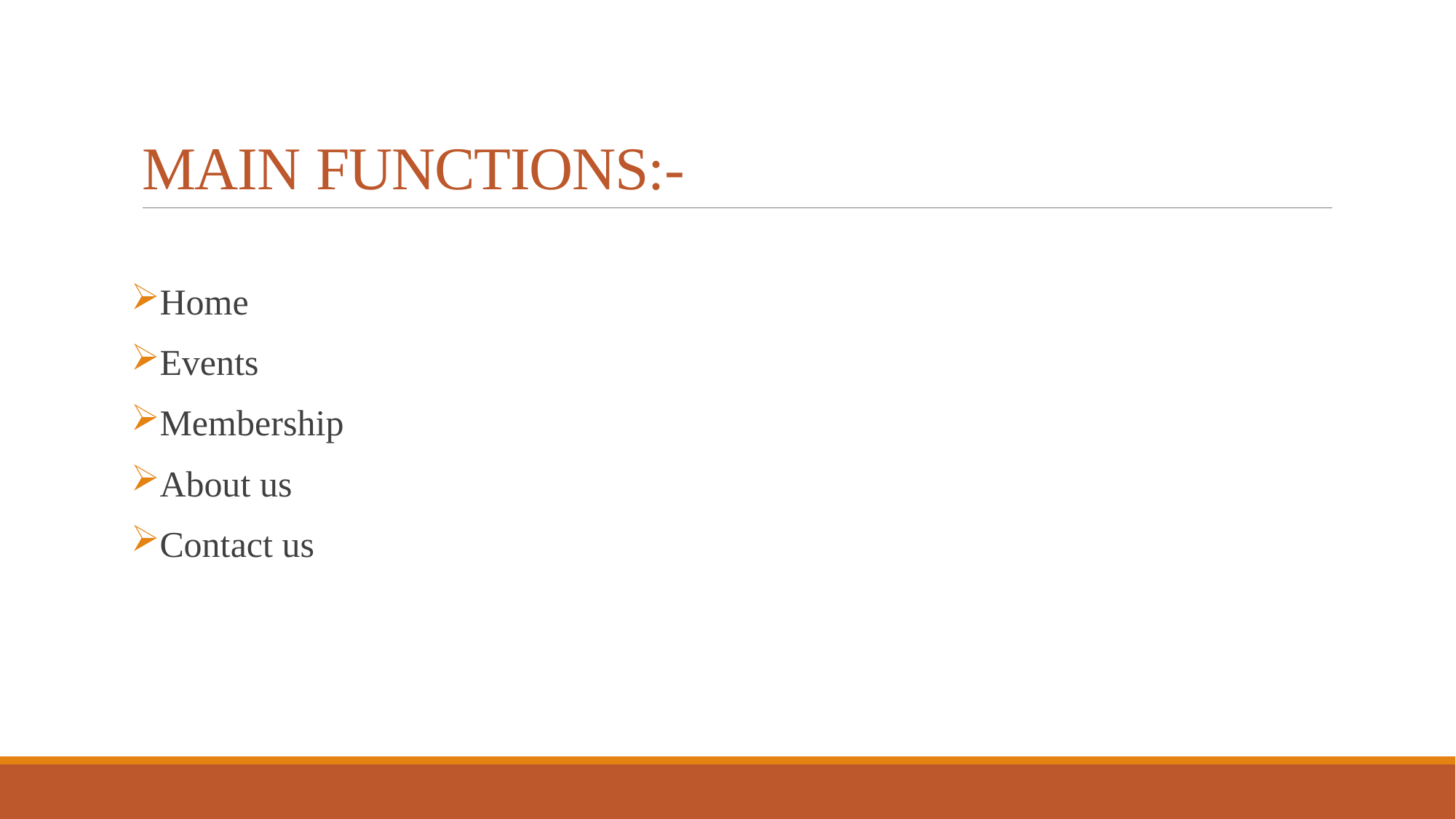

# MAIN FUNCTIONS:-

Home
Events
Membership
About us
Contact us